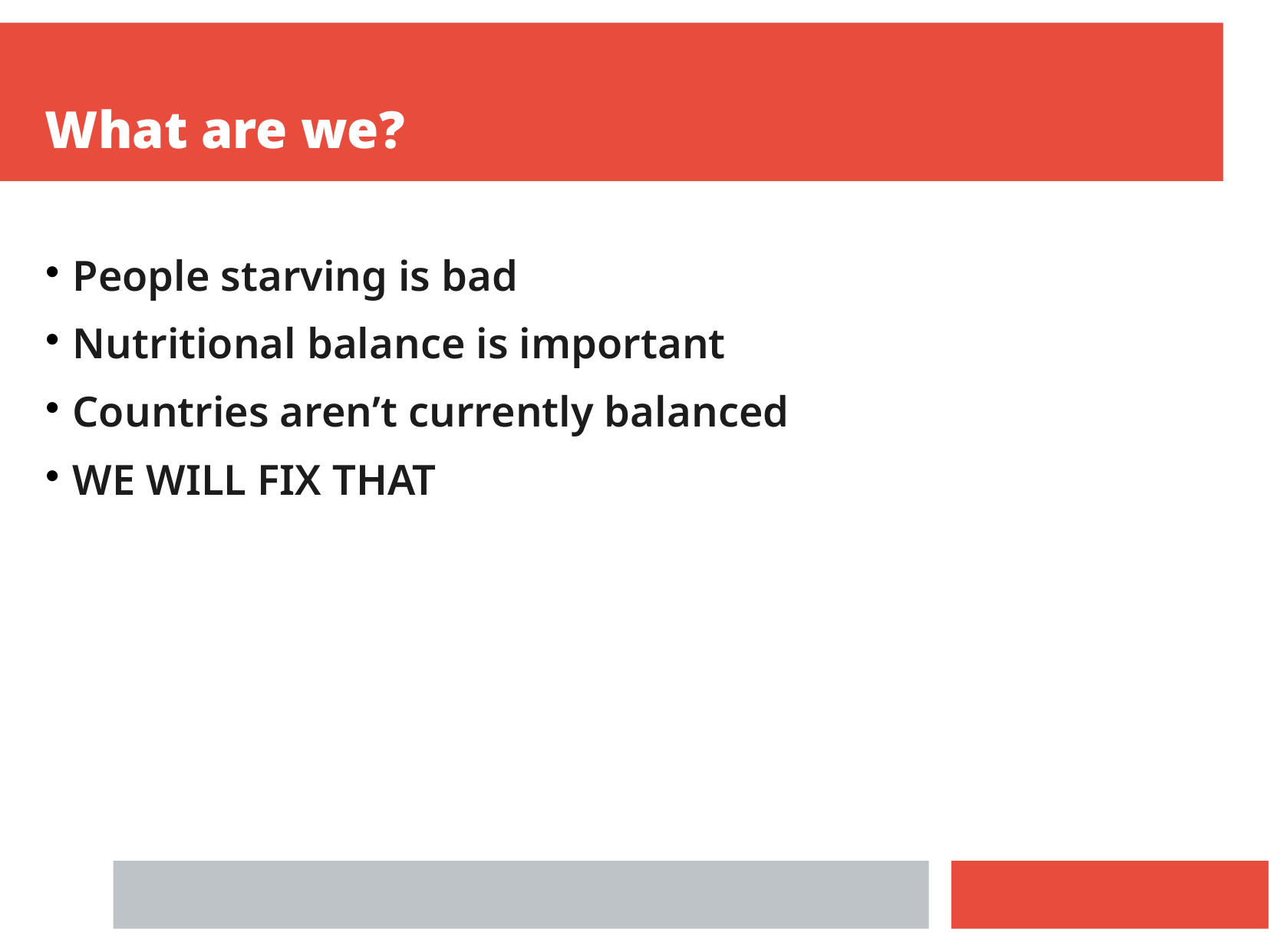

What are we?
People starving is bad
Nutritional balance is important
Countries aren’t currently balanced
WE WILL FIX THAT